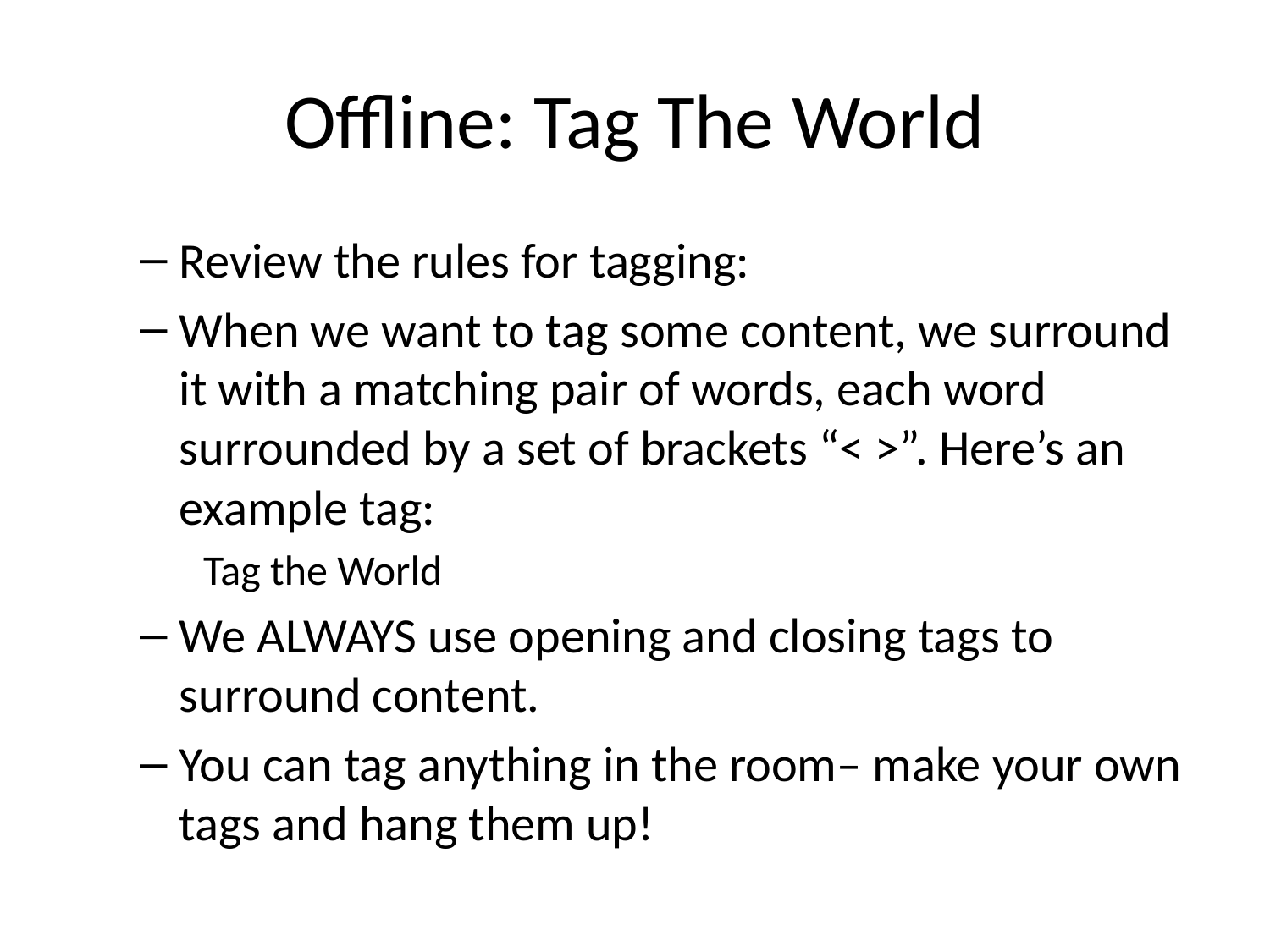

# Offline: Tag The World
Review the rules for tagging:
When we want to tag some content, we surround it with a matching pair of words, each word surrounded by a set of brackets “< >”. Here’s an example tag:
Tag the World
We ALWAYS use opening and closing tags to surround content.
You can tag anything in the room– make your own tags and hang them up!